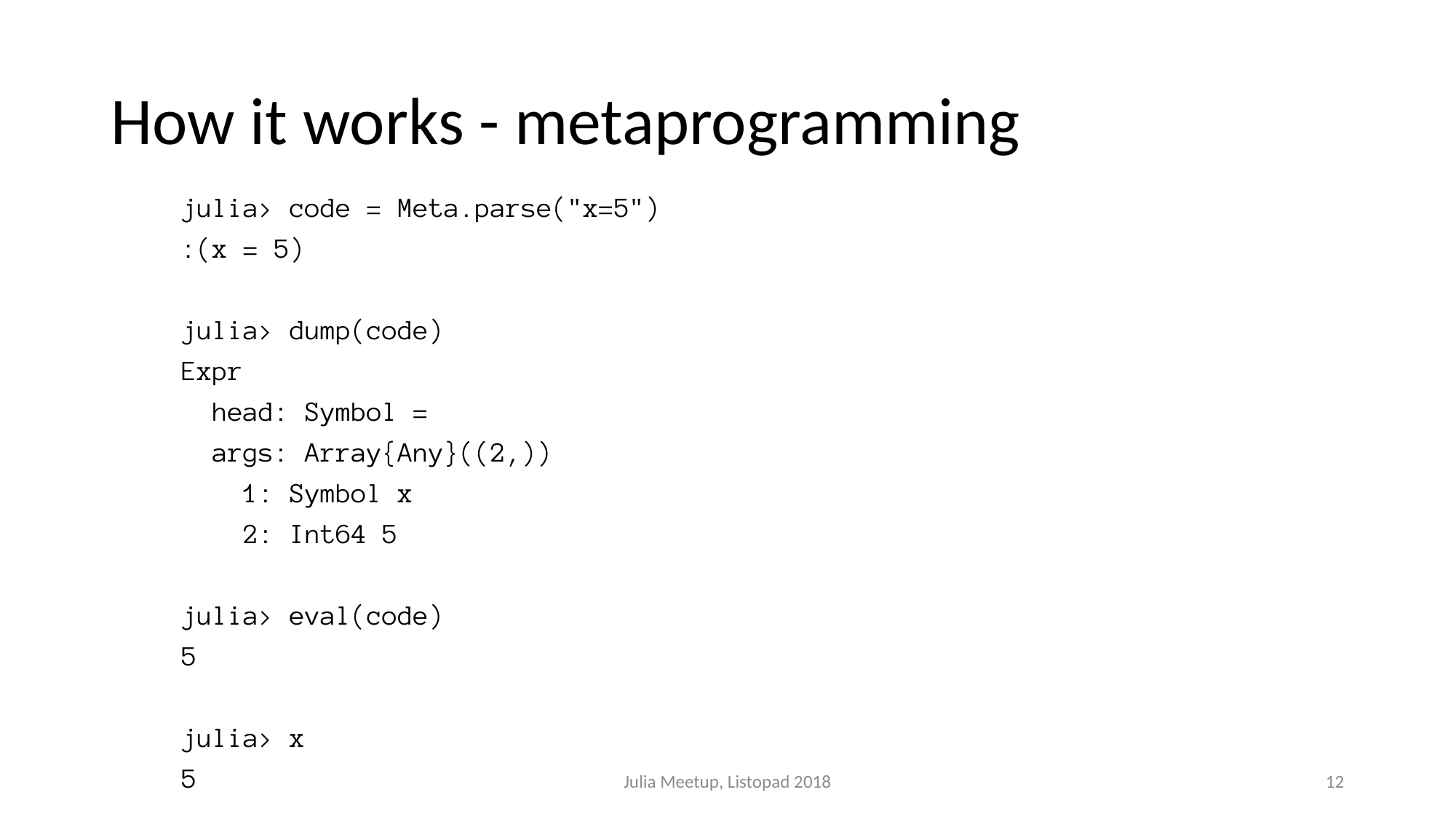

# How it works - metaprogramming
julia> code = Meta.parse("x=5")
:(x = 5)

julia> dump(code)
Expr
  head: Symbol =
  args: Array{Any}((2,))
    1: Symbol x
    2: Int64 5

julia> eval(code)
5

julia> x
5
Julia Meetup, Listopad 2018
12